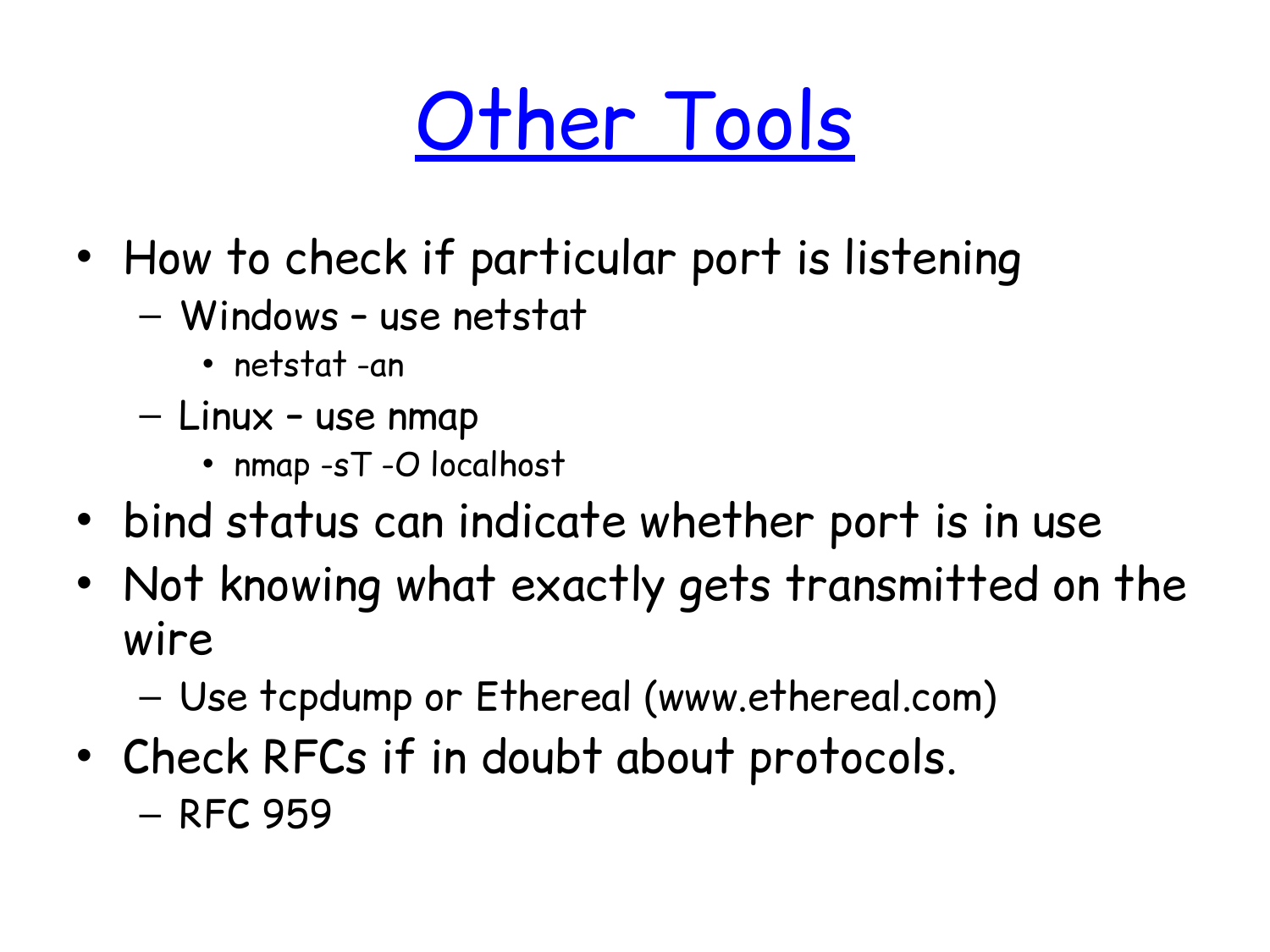

# Other Tools
How to check if particular port is listening
Windows – use netstat
netstat -an
Linux – use nmap
nmap -sT -O localhost
bind status can indicate whether port is in use
Not knowing what exactly gets transmitted on the wire
Use tcpdump or Ethereal (www.ethereal.com)
Check RFCs if in doubt about protocols.
RFC 959